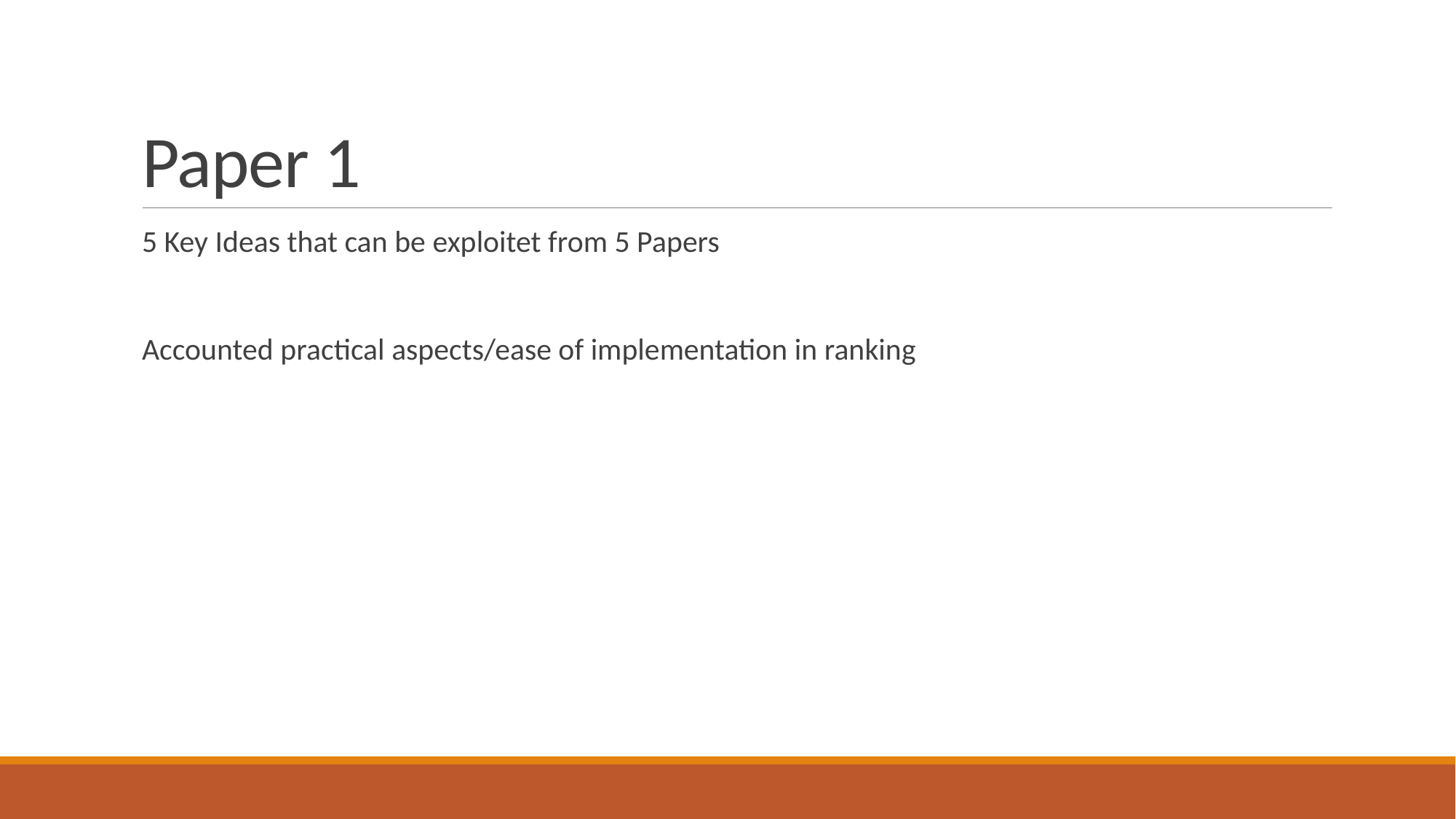

# Paper 1
5 Key Ideas that can be exploitet from 5 Papers

Accounted practical aspects/ease of implementation in ranking